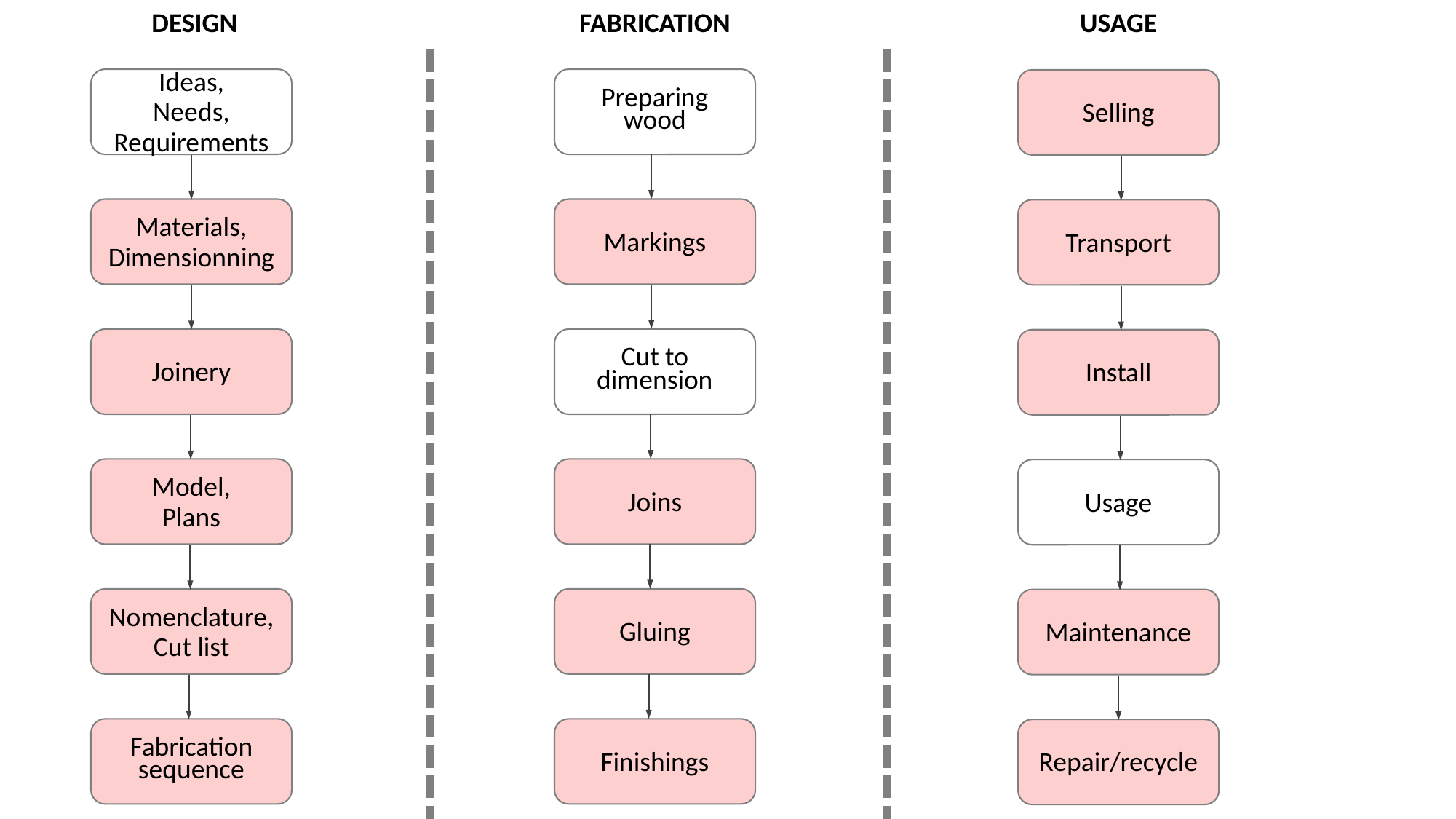

DESIGN
FABRICATION
USAGE
Impacted by procedural modelling and digital fabrication
xxx
Ideas,
Needs,
Requirements
Materials,
Dimensionning
Joinery
Model,
Plans
Nomenclature,
Cut list
Preparing wood
Markings
Cut to dimension
Joins
Gluing
Finishings
Selling
Transport
Install
Usage
Maintenance
Repair/recycle
Fabrication sequence